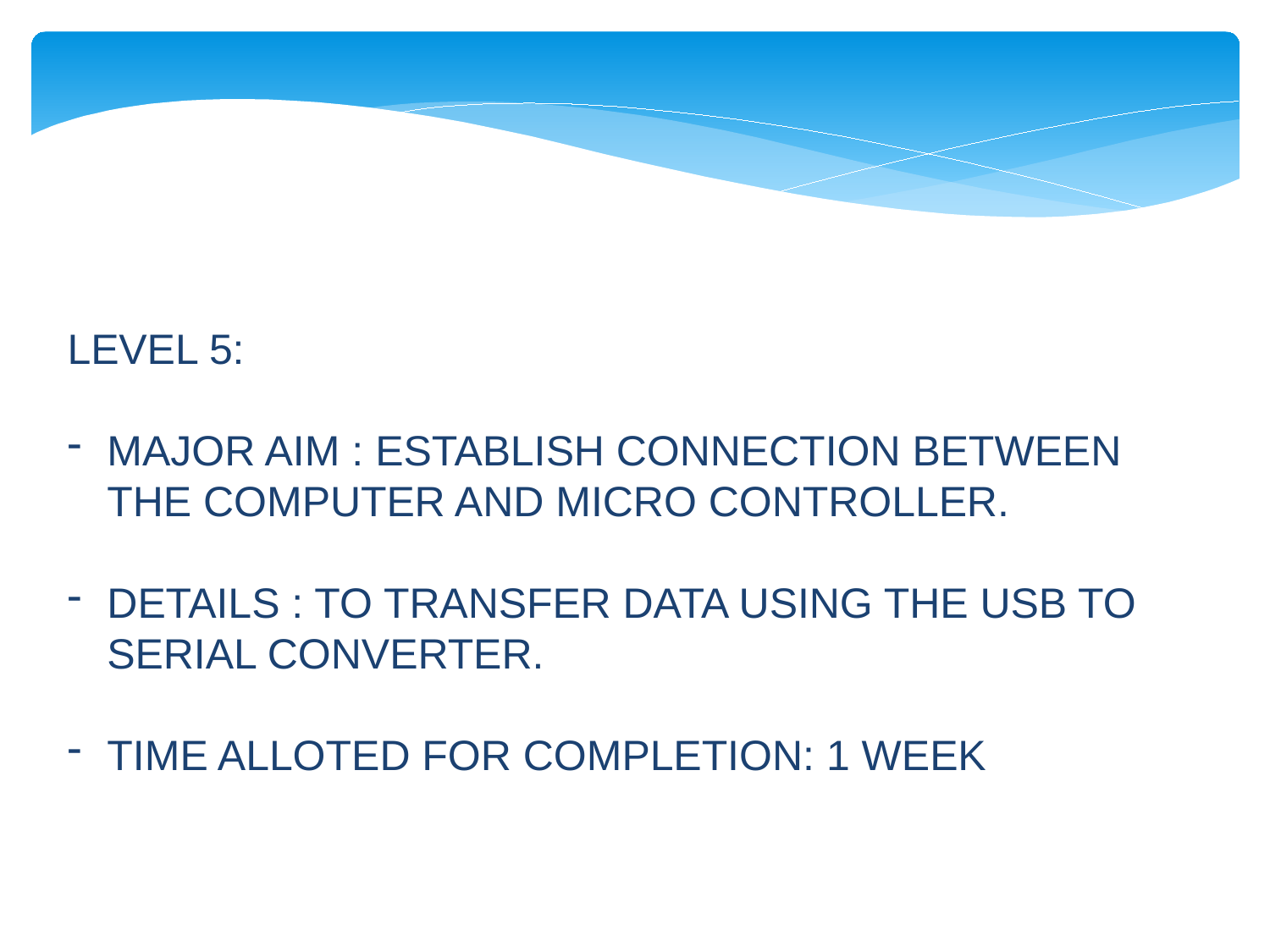

LEVEL 5:

MAJOR AIM : ESTABLISH CONNECTION BETWEEN THE COMPUTER AND MICRO CONTROLLER.

DETAILS : TO TRANSFER DATA USING THE USB TO SERIAL CONVERTER.

TIME ALLOTED FOR COMPLETION: 1 WEEK